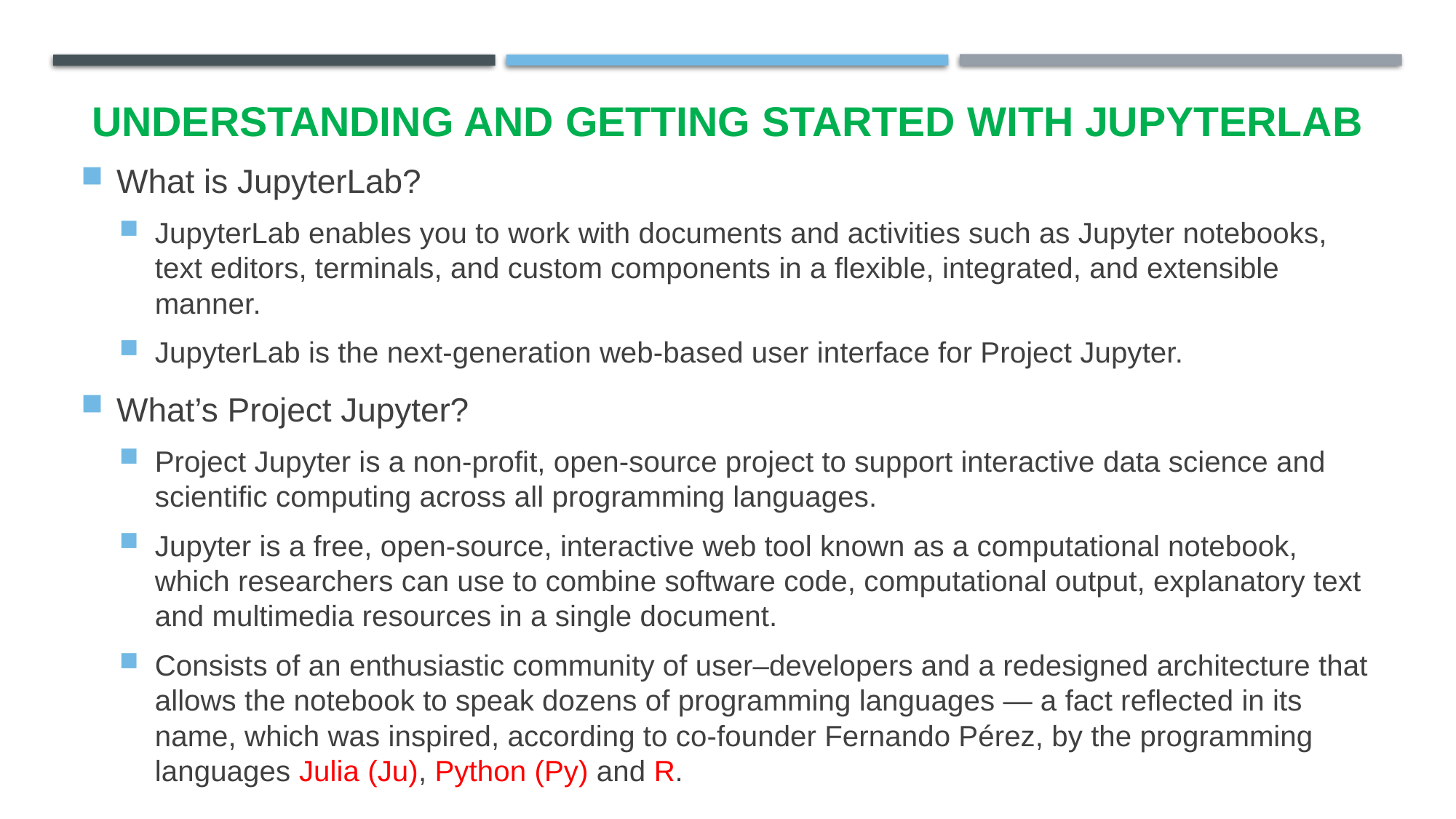

# Understanding and getting started with jupyterlab
What is JupyterLab?
JupyterLab enables you to work with documents and activities such as Jupyter notebooks, text editors, terminals, and custom components in a flexible, integrated, and extensible manner.
JupyterLab is the next-generation web-based user interface for Project Jupyter.
What’s Project Jupyter?
Project Jupyter is a non-profit, open-source project to support interactive data science and scientific computing across all programming languages.
Jupyter is a free, open-source, interactive web tool known as a computational notebook, which researchers can use to combine software code, computational output, explanatory text and multimedia resources in a single document.
Consists of an enthusiastic community of user–developers and a redesigned architecture that allows the notebook to speak dozens of programming languages — a fact reflected in its name, which was inspired, according to co-founder Fernando Pérez, by the programming languages Julia (Ju), Python (Py) and R.